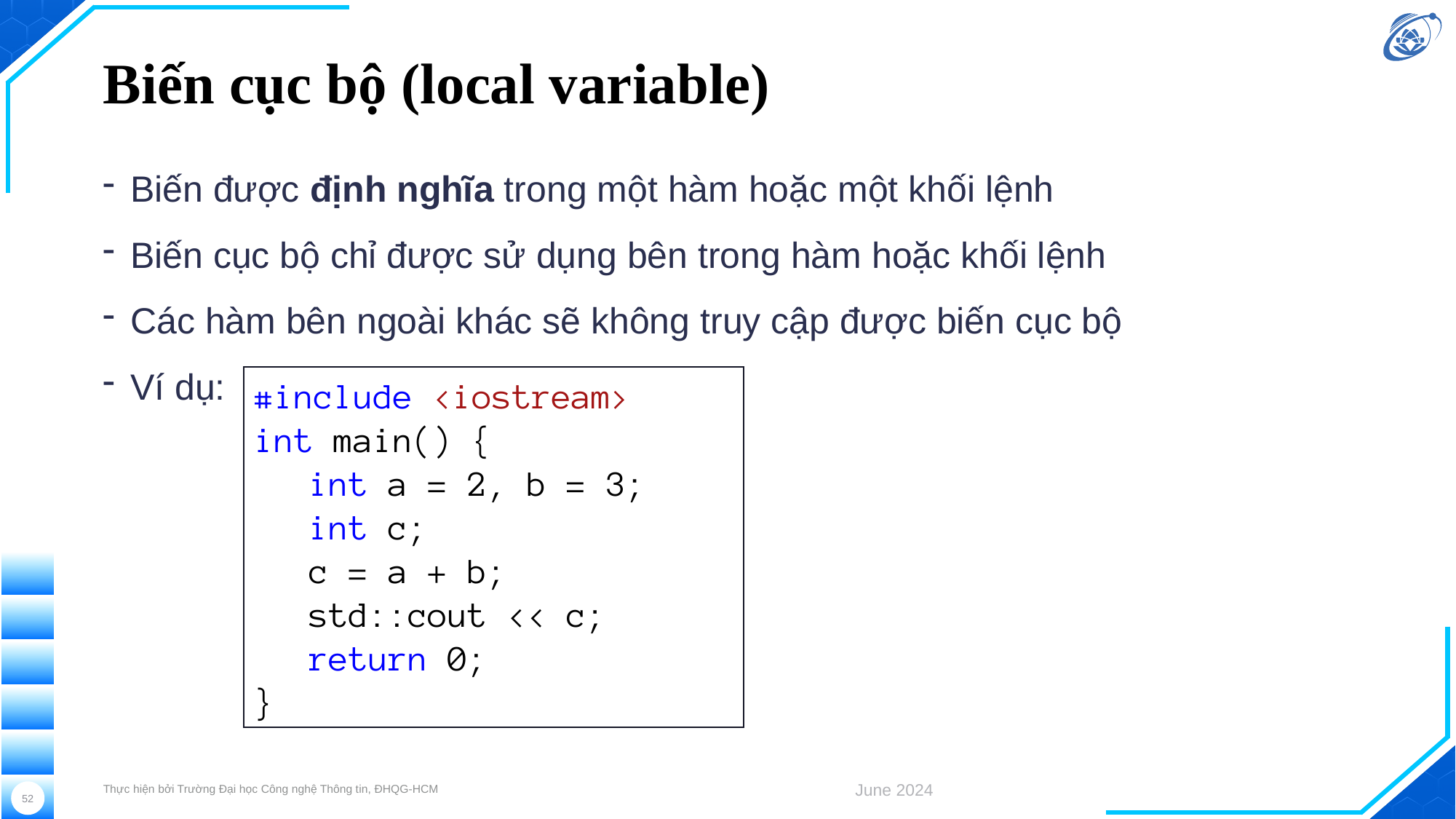

# Biến cục bộ (local variable)
Biến được định nghĩa trong một hàm hoặc một khối lệnh
Biến cục bộ chỉ được sử dụng bên trong hàm hoặc khối lệnh
Các hàm bên ngoài khác sẽ không truy cập được biến cục bộ
Ví dụ:

#include <iostream>
int main() {
int a = 2, b = 3;
int c;
c = a + b;
std::cout << c;
return 0;
}
Thực hiện bởi Trường Đại học Công nghệ Thông tin, ĐHQG-HCM
June 2024
52